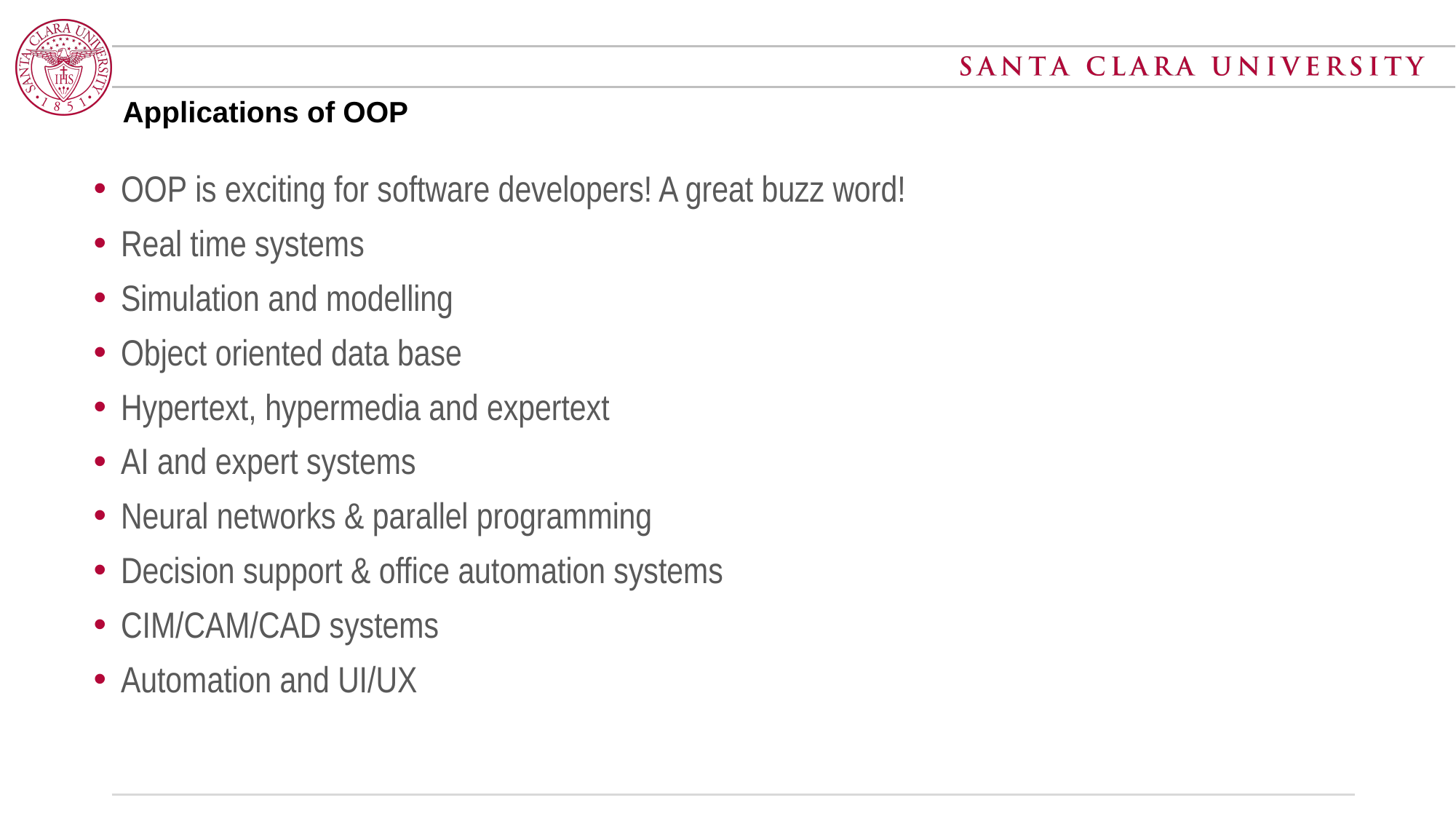

# Applications of OOP
OOP is exciting for software developers! A great buzz word!
Real time systems
Simulation and modelling
Object oriented data base
Hypertext, hypermedia and expertext
AI and expert systems
Neural networks & parallel programming
Decision support & office automation systems
CIM/CAM/CAD systems
Automation and UI/UX